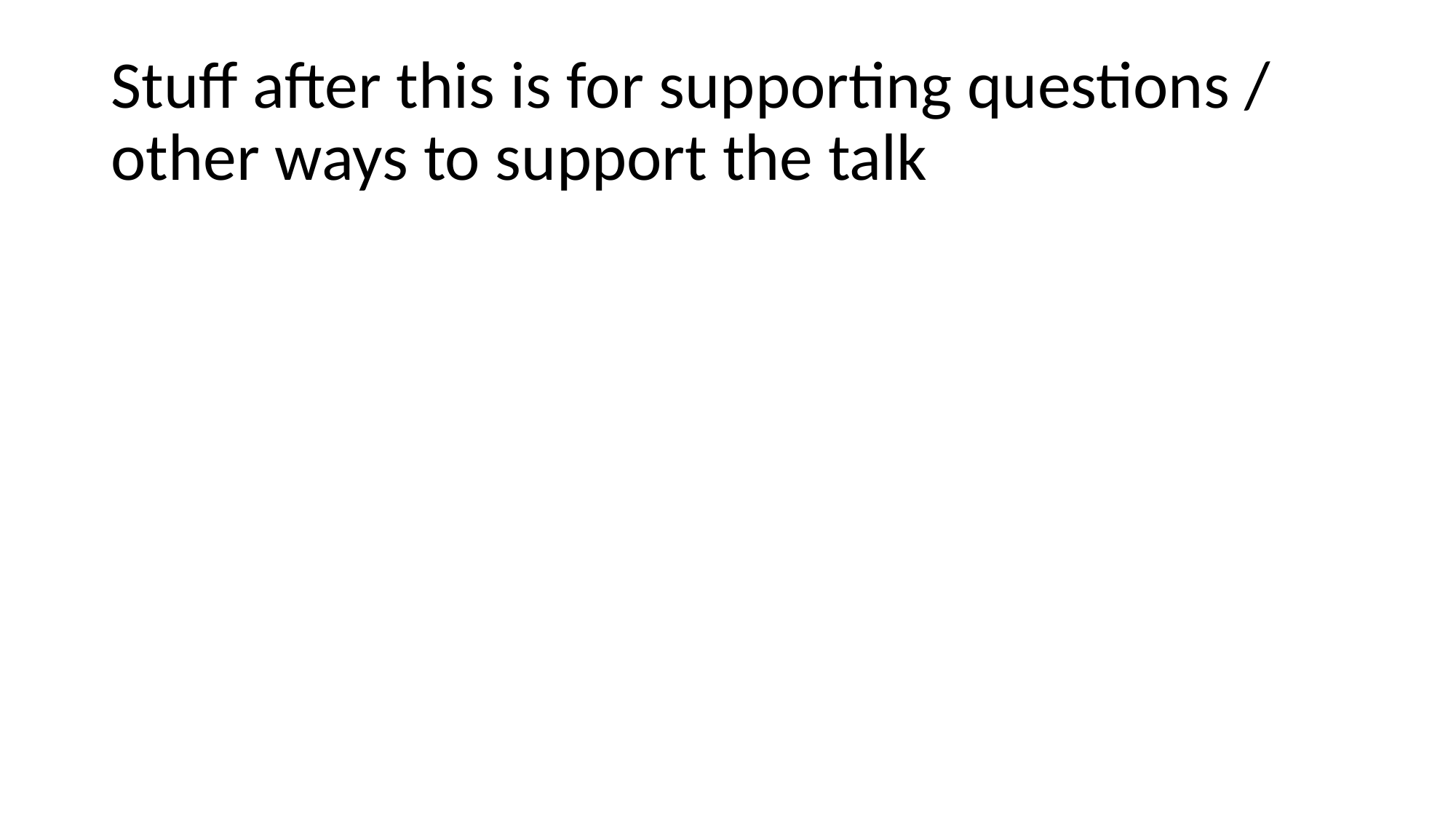

# Stuff after this is for supporting questions / other ways to support the talk